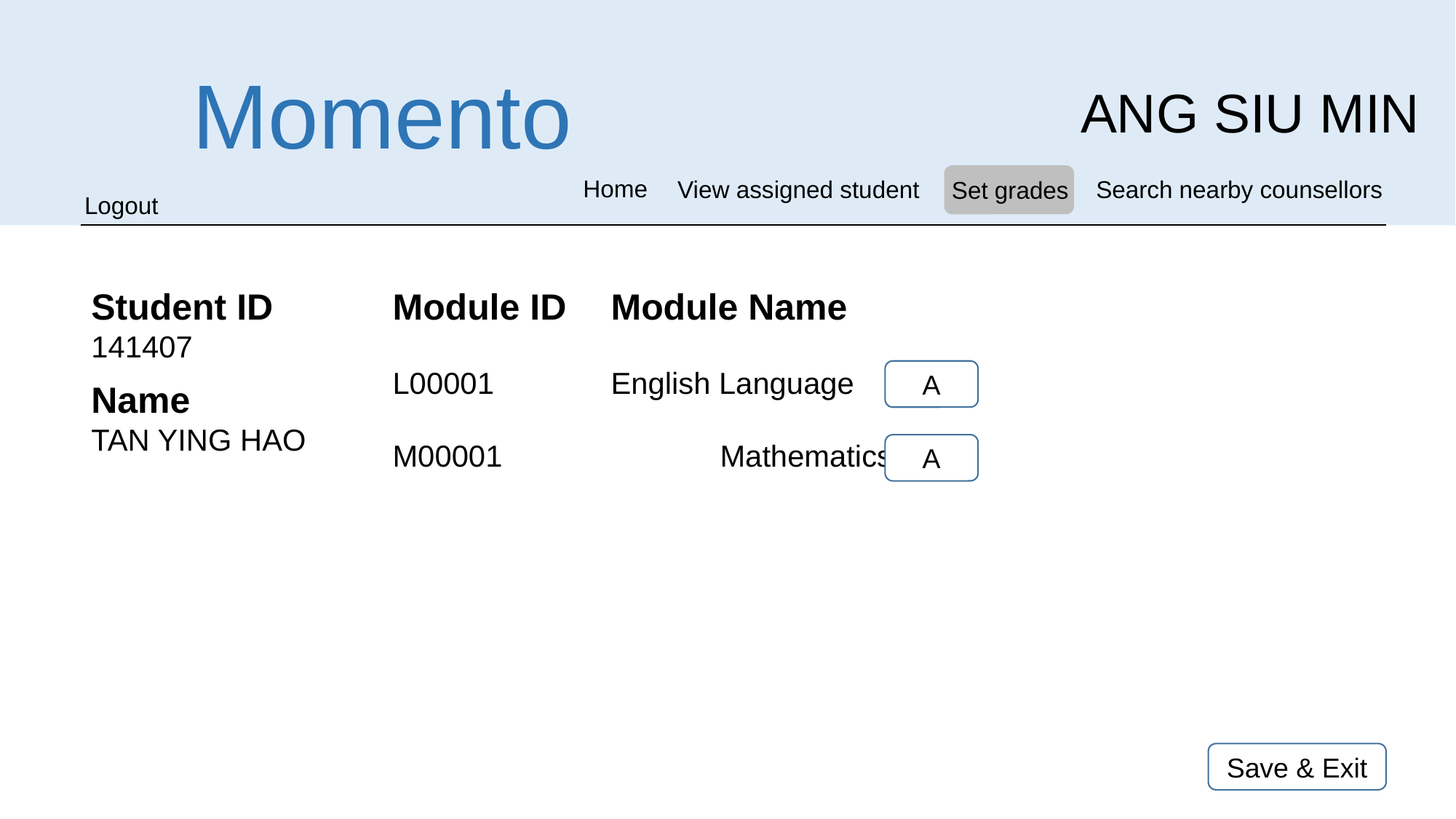

Momento
ANG SIU MIN

Home
Search nearby counsellors
View assigned student
Set grades
Logout
Module ID	Module Name
L00001		English Language

M00001		Mathematics

Student ID
141407
A
Name
TAN YING HAO
A
Save & Exit